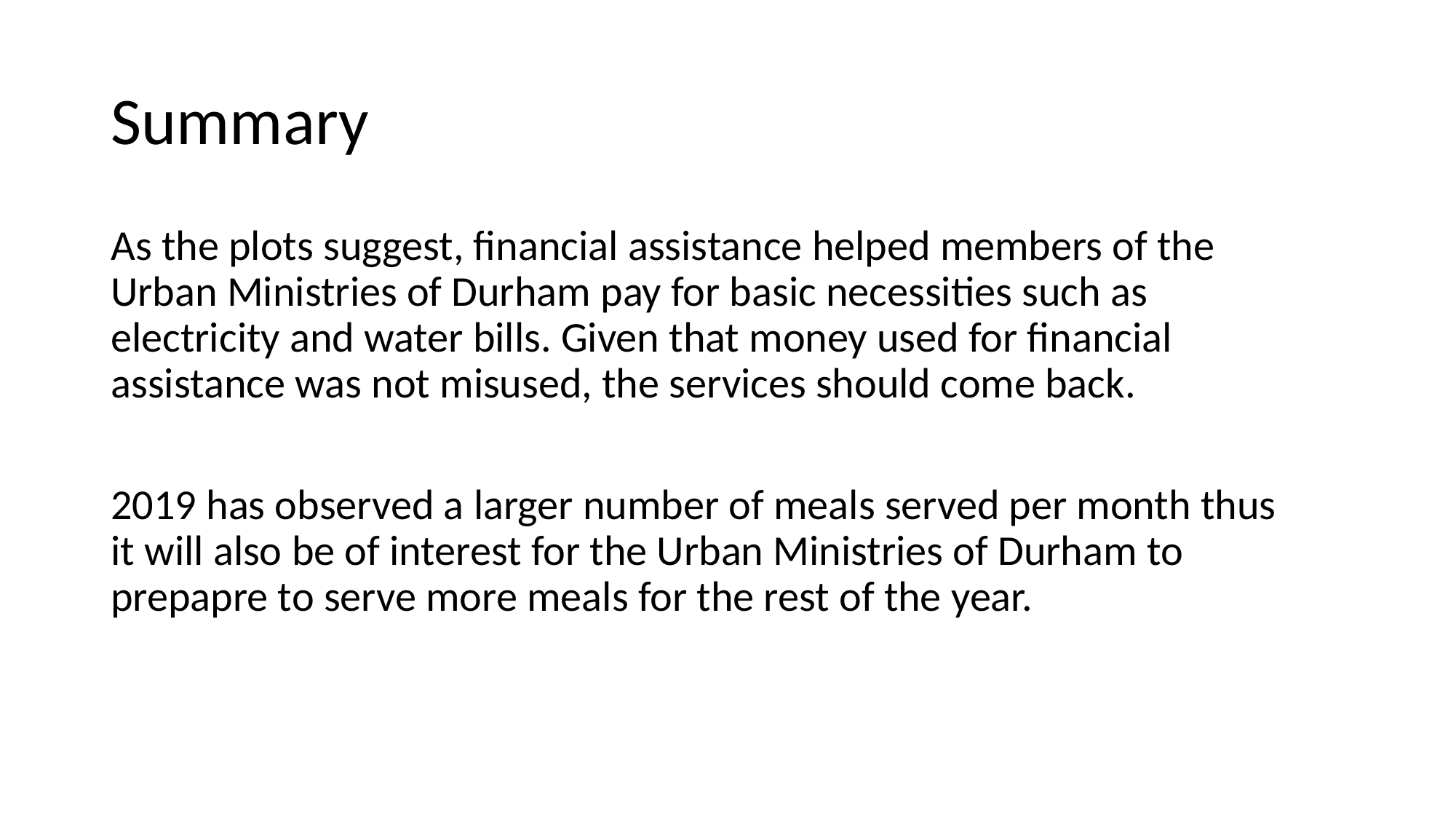

# Summary
As the plots suggest, financial assistance helped members of the Urban Ministries of Durham pay for basic necessities such as electricity and water bills. Given that money used for financial assistance was not misused, the services should come back.

2019 has observed a larger number of meals served per month thus it will also be of interest for the Urban Ministries of Durham to prepapre to serve more meals for the rest of the year.